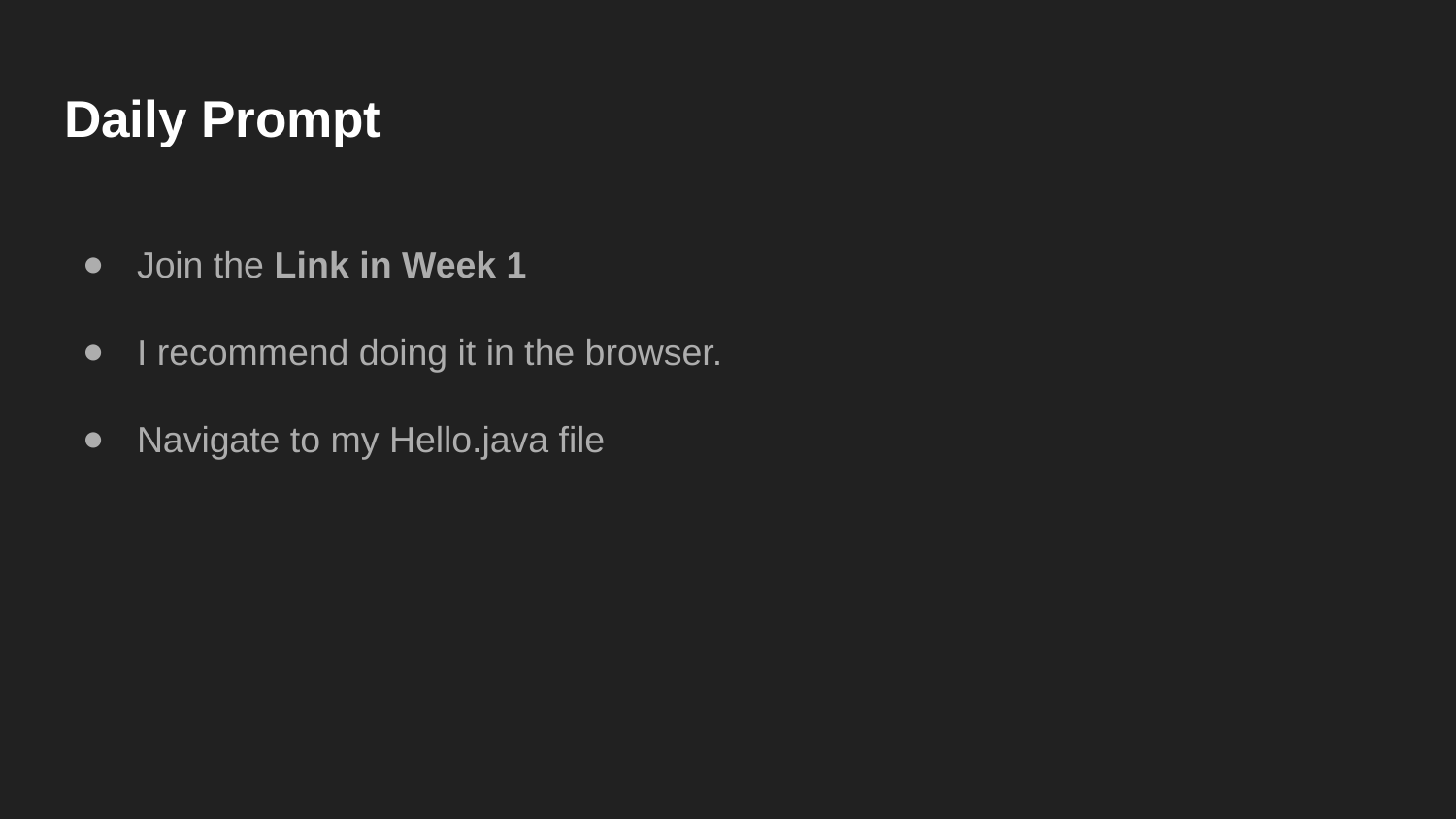

# Daily Prompt
Join the Link in Week 1
I recommend doing it in the browser.
Navigate to my Hello.java file